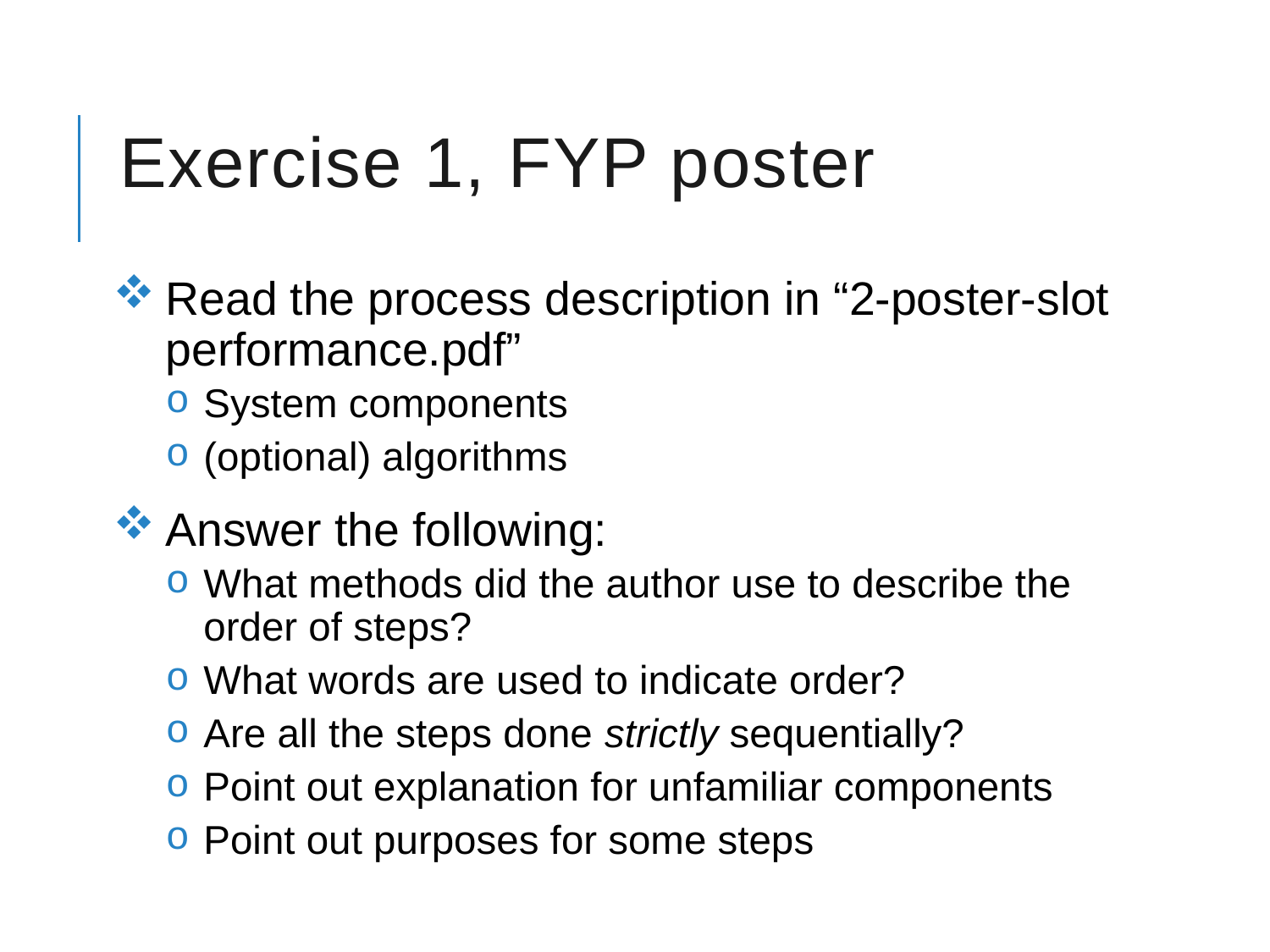

# Exercise 1, FYP poster
Read the process description in “2-poster-slot performance.pdf”
System components
(optional) algorithms
Answer the following:
What methods did the author use to describe the order of steps?
What words are used to indicate order?
Are all the steps done strictly sequentially?
Point out explanation for unfamiliar components
Point out purposes for some steps